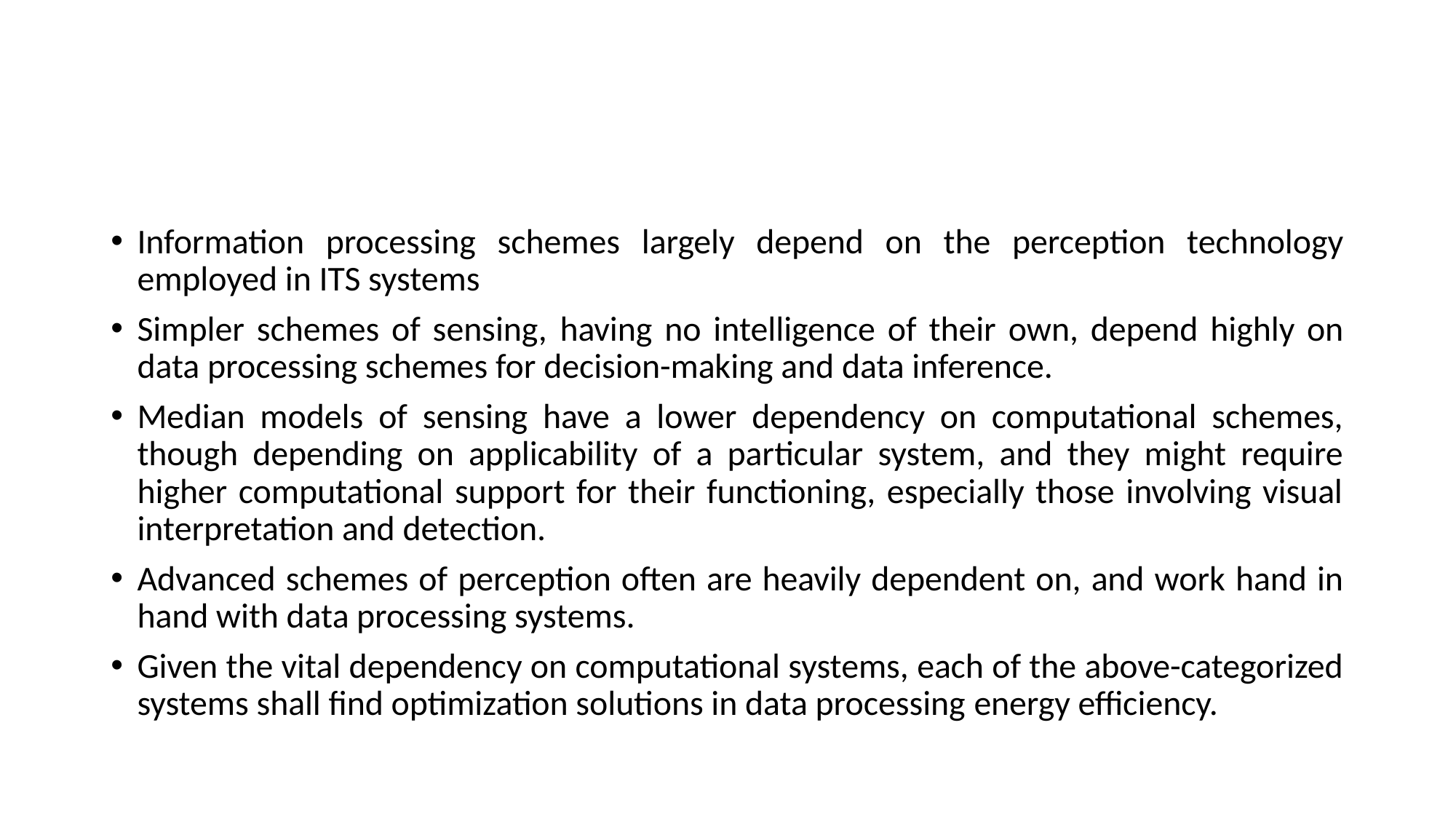

#
Information processing schemes largely depend on the perception technology employed in ITS systems
Simpler schemes of sensing, having no intelligence of their own, depend highly on data processing schemes for decision-making and data inference.
Median models of sensing have a lower dependency on computational schemes, though depending on applicability of a particular system, and they might require higher computational support for their functioning, especially those involving visual interpretation and detection.
Advanced schemes of perception often are heavily dependent on, and work hand in hand with data processing systems.
Given the vital dependency on computational systems, each of the above-categorized systems shall find optimization solutions in data processing energy efficiency.